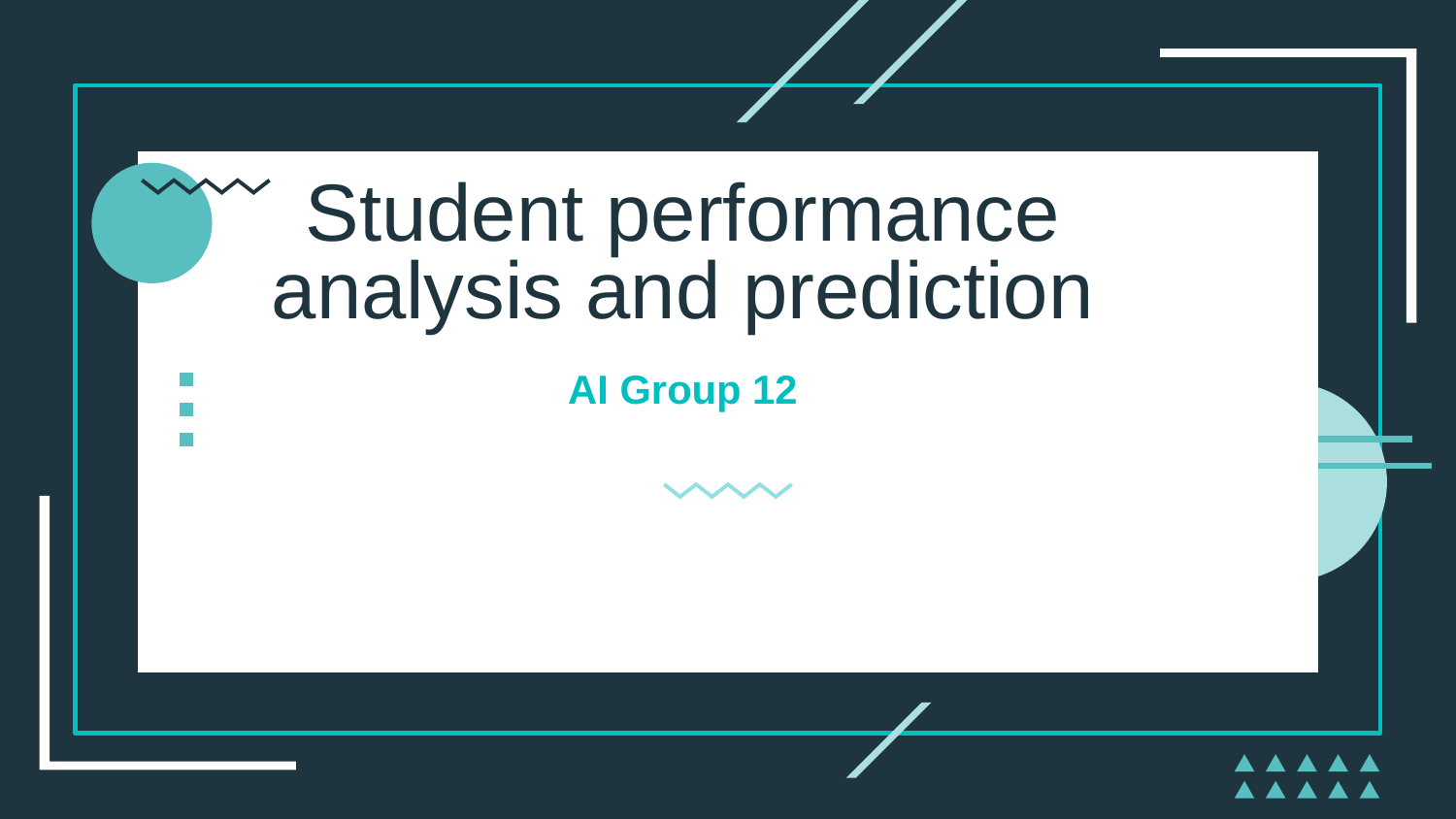

# Student performance analysis and prediction AI Group 12